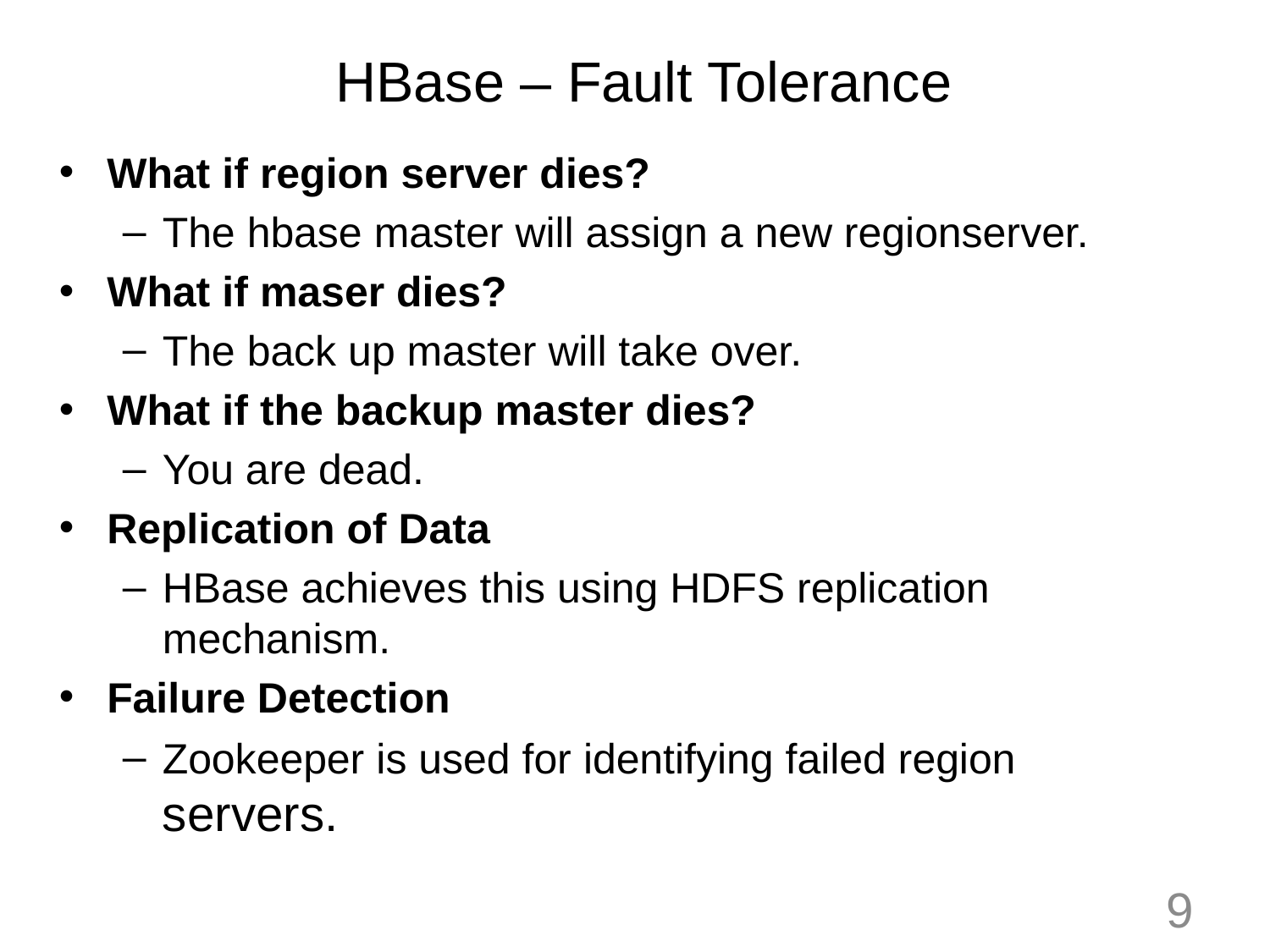

# HBase – Fault Tolerance
What if region server dies?
The hbase master will assign a new regionserver.
What if maser dies?
The back up master will take over.
What if the backup master dies?
You are dead.
Replication of Data
HBase achieves this using HDFS replication mechanism.
Failure Detection
Zookeeper is used for identifying failed region servers.
9